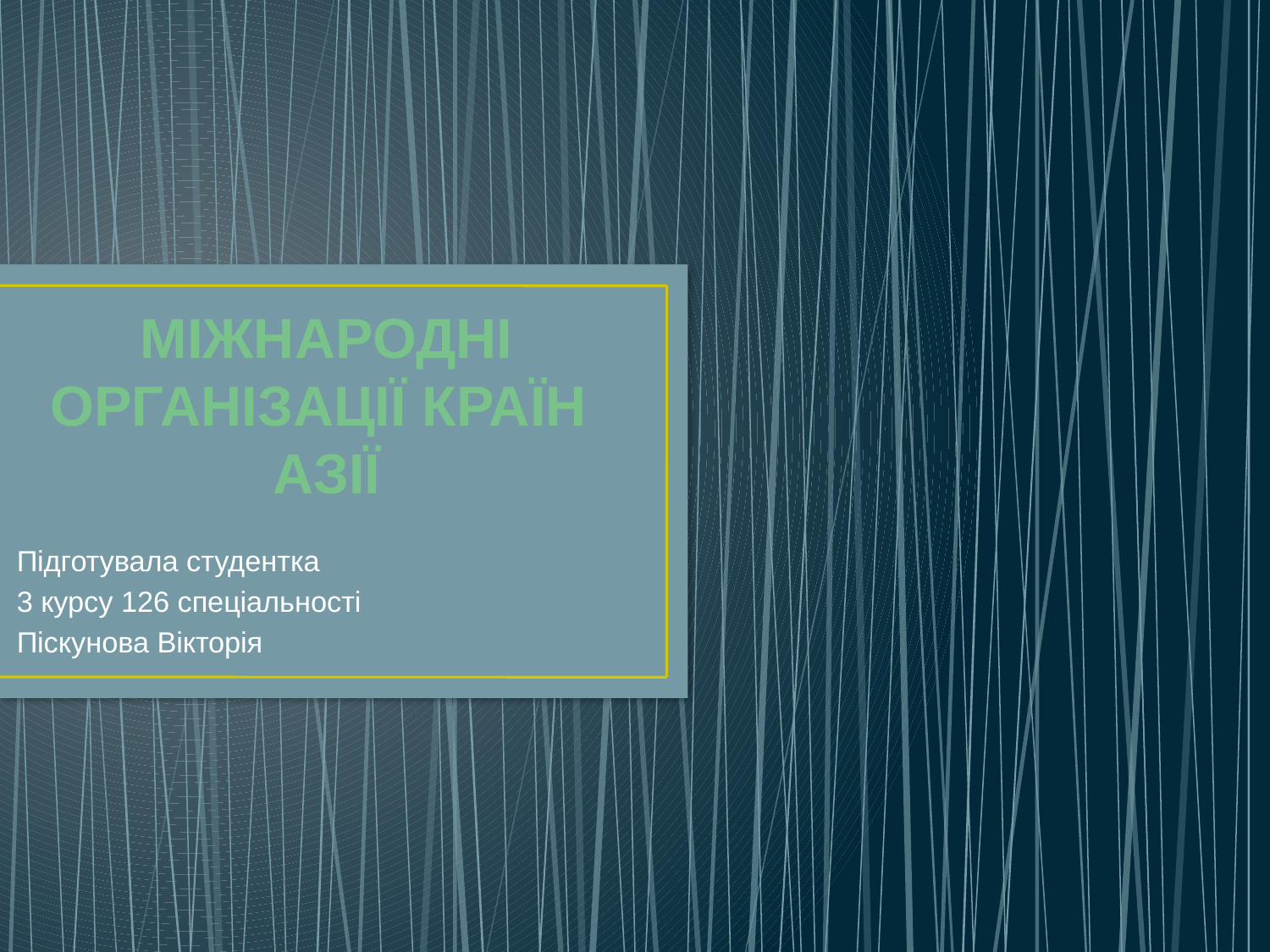

Міжнародні Організації Країн  Азії
Підготувала студентка
3 курсу 126 спеціальності
Піскунова Вікторія